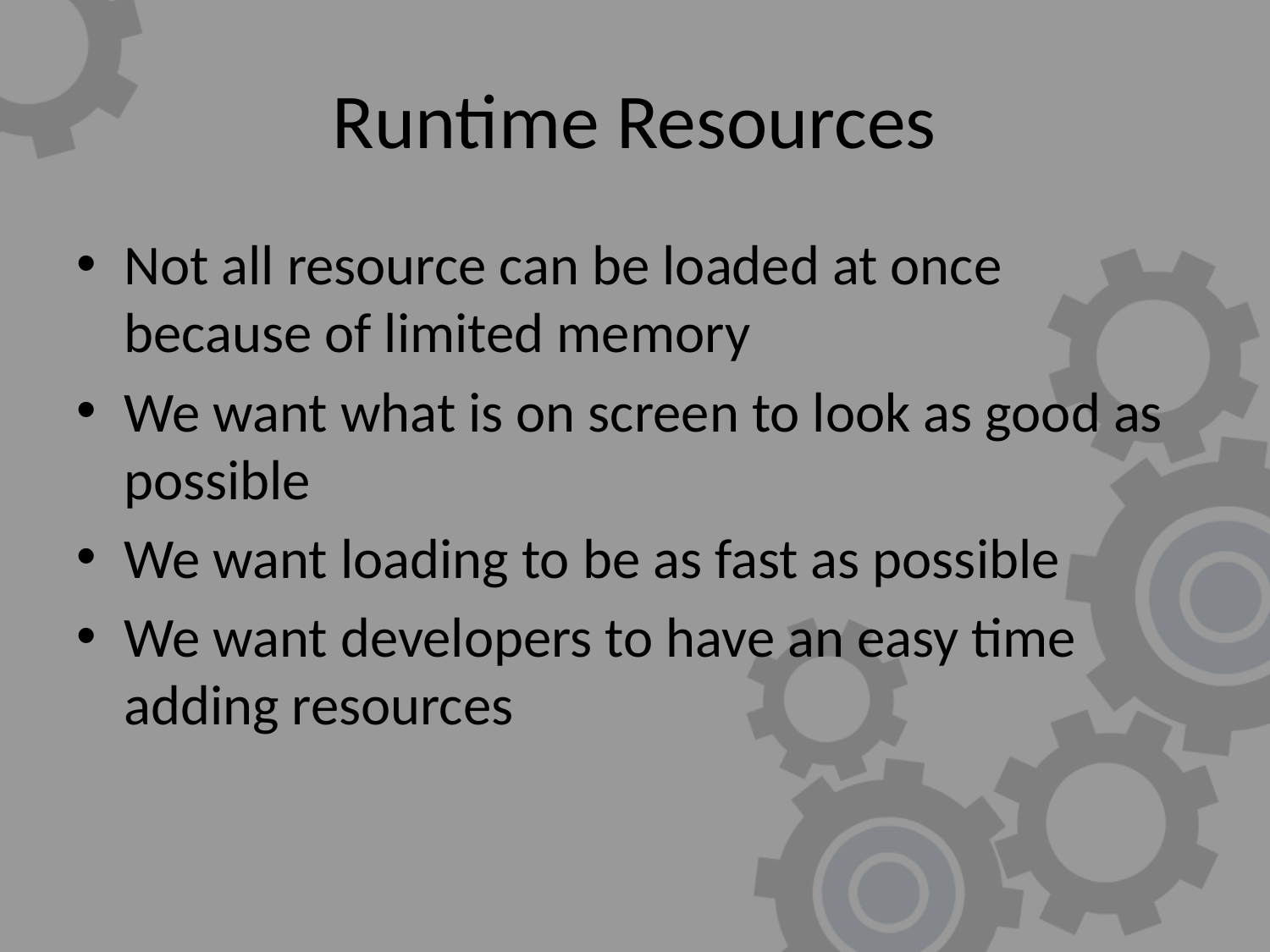

# Runtime Resources
Not all resource can be loaded at once because of limited memory
We want what is on screen to look as good as possible
We want loading to be as fast as possible
We want developers to have an easy time adding resources